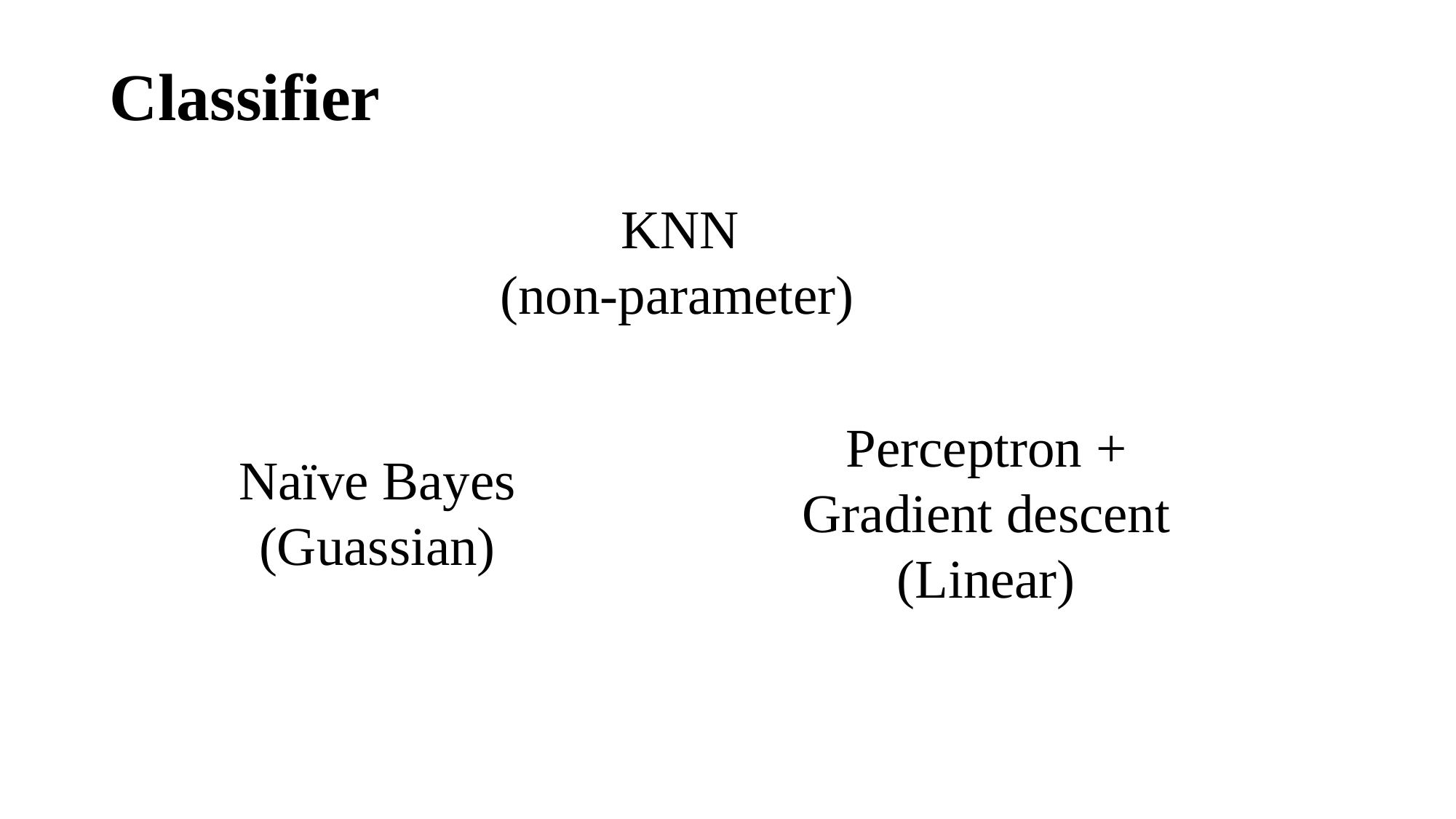

Classifier
KNN
(non-parameter)
Perceptron + Gradient descent
(Linear)
Naïve Bayes
(Guassian)